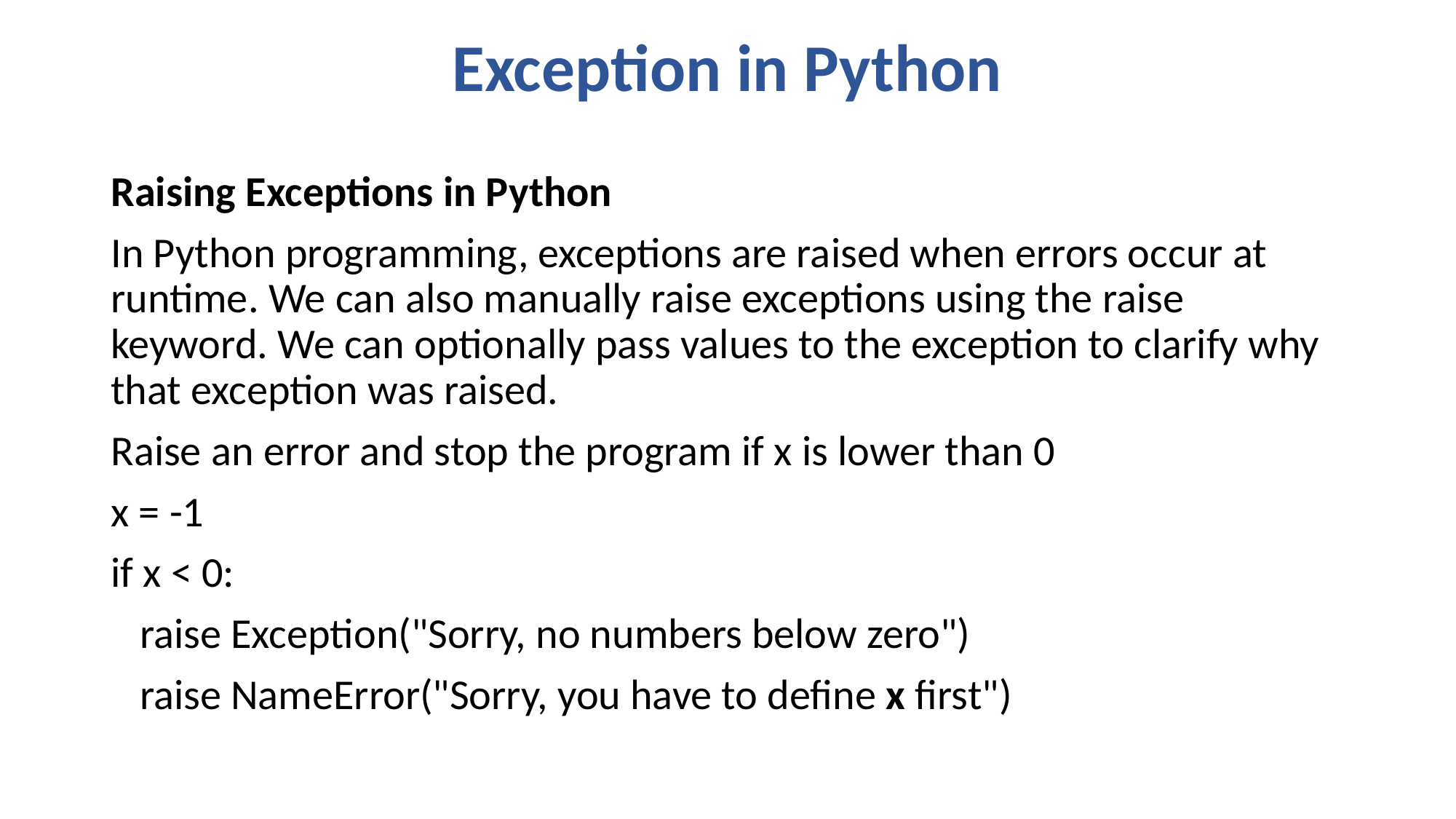

# Exception in Python
Raising Exceptions in Python
In Python programming, exceptions are raised when errors occur at runtime. We can also manually raise exceptions using the raise keyword. We can optionally pass values to the exception to clarify why that exception was raised.
Raise an error and stop the program if x is lower than 0
x = -1
if x < 0:
   raise Exception("Sorry, no numbers below zero")
   raise NameError("Sorry, you have to define x first")